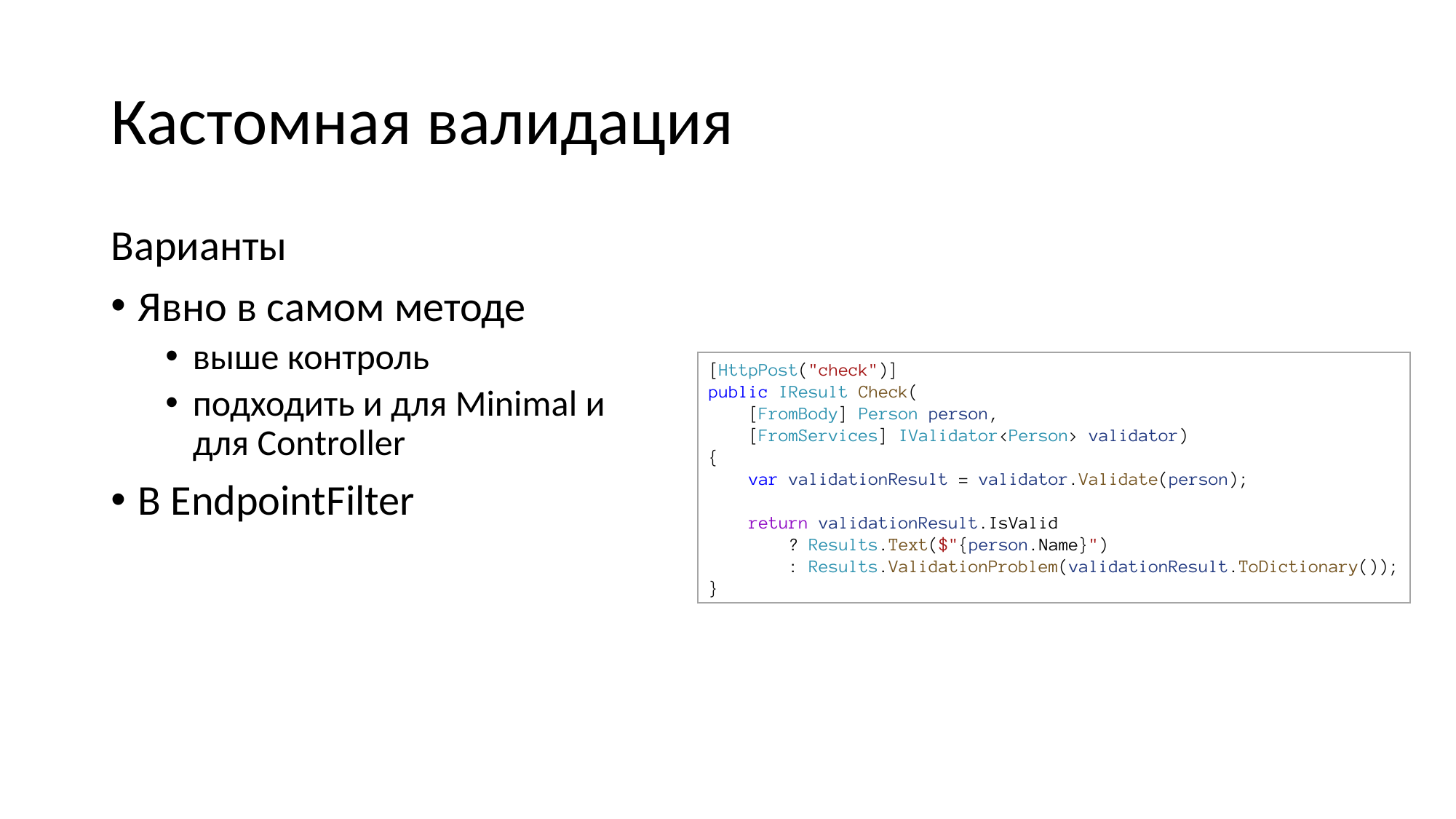

# Кастомная валидация
Варианты
Явно в самом методе
выше контроль
подходить и для Minimal и для Controller
В EndpointFilter

[HttpPost("check")]
public IResult Check(
    [FromBody] Person person,
    [FromServices] IValidator<Person> validator)
{
    var validationResult = validator.Validate(person);
    return validationResult.IsValid 
        ? Results.Text($"{person.Name}")
        : Results.ValidationProblem(validationResult.ToDictionary());
}